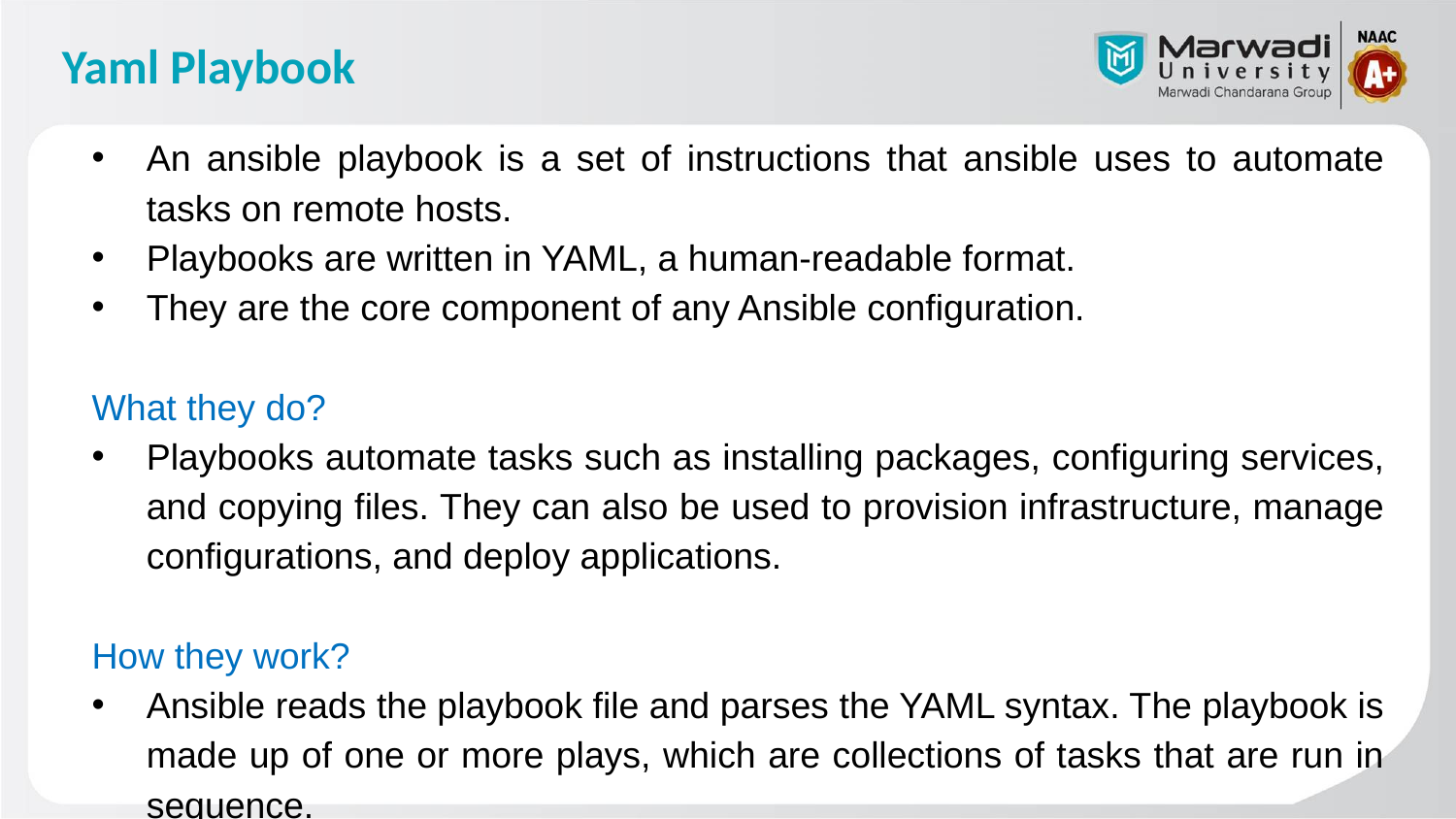

# Yaml Playbook
An ansible playbook is a set of instructions that ansible uses to automate tasks on remote hosts.
Playbooks are written in YAML, a human-readable format.
They are the core component of any Ansible configuration.

What they do?
Playbooks automate tasks such as installing packages, configuring services, and copying files. They can also be used to provision infrastructure, manage configurations, and deploy applications.

How they work?
Ansible reads the playbook file and parses the YAML syntax. The playbook is made up of one or more plays, which are collections of tasks that are run in sequence.